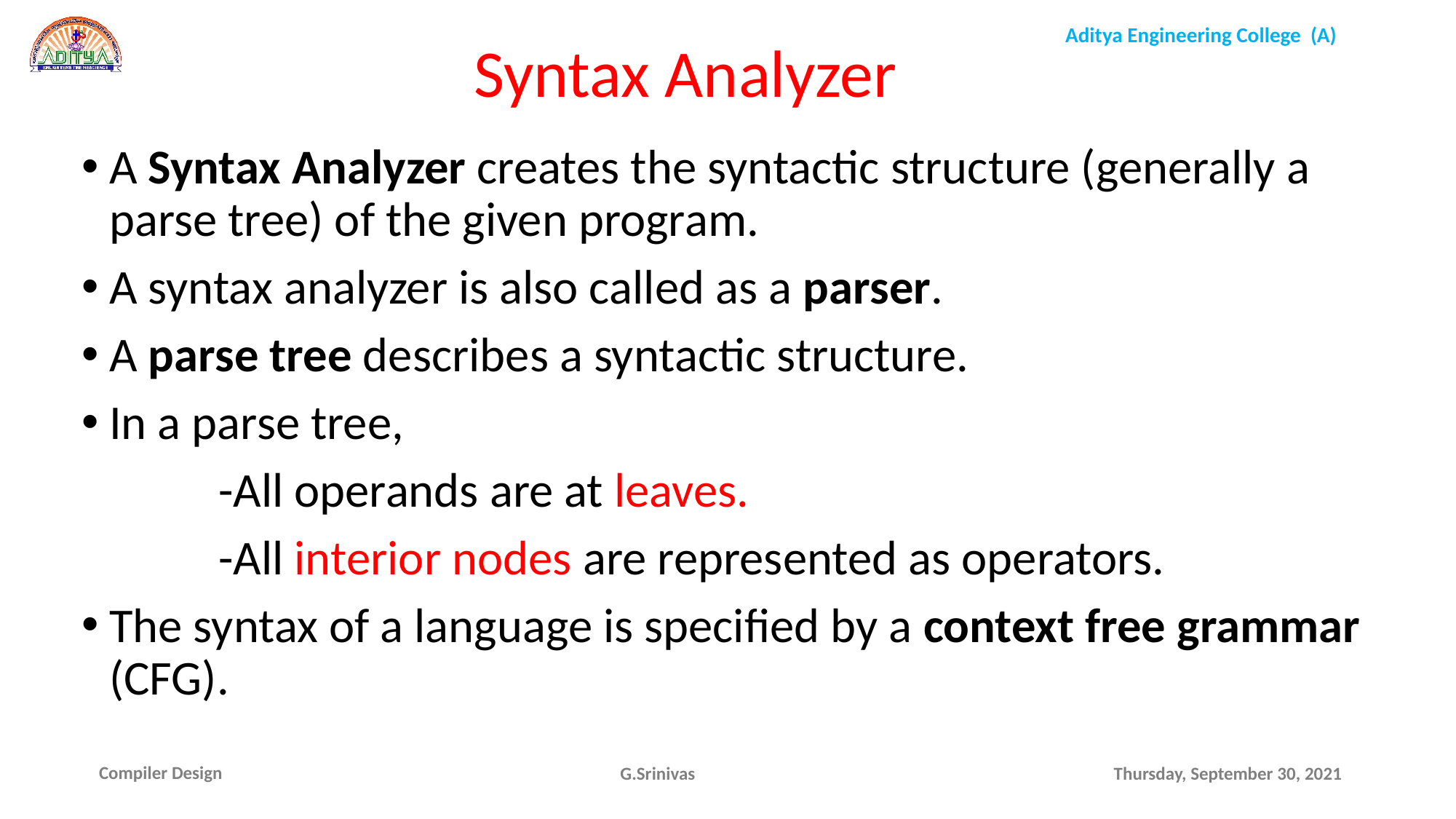

Syntax Analyzer
A Syntax Analyzer creates the syntactic structure (generally a parse tree) of the given program.
A syntax analyzer is also called as a parser.
A parse tree describes a syntactic structure.
In a parse tree,
  		-All operands are at leaves.
  		-All interior nodes are represented as operators.
The syntax of a language is specified by a context free grammar (CFG).

G.Srinivas
Thursday, September 30, 2021